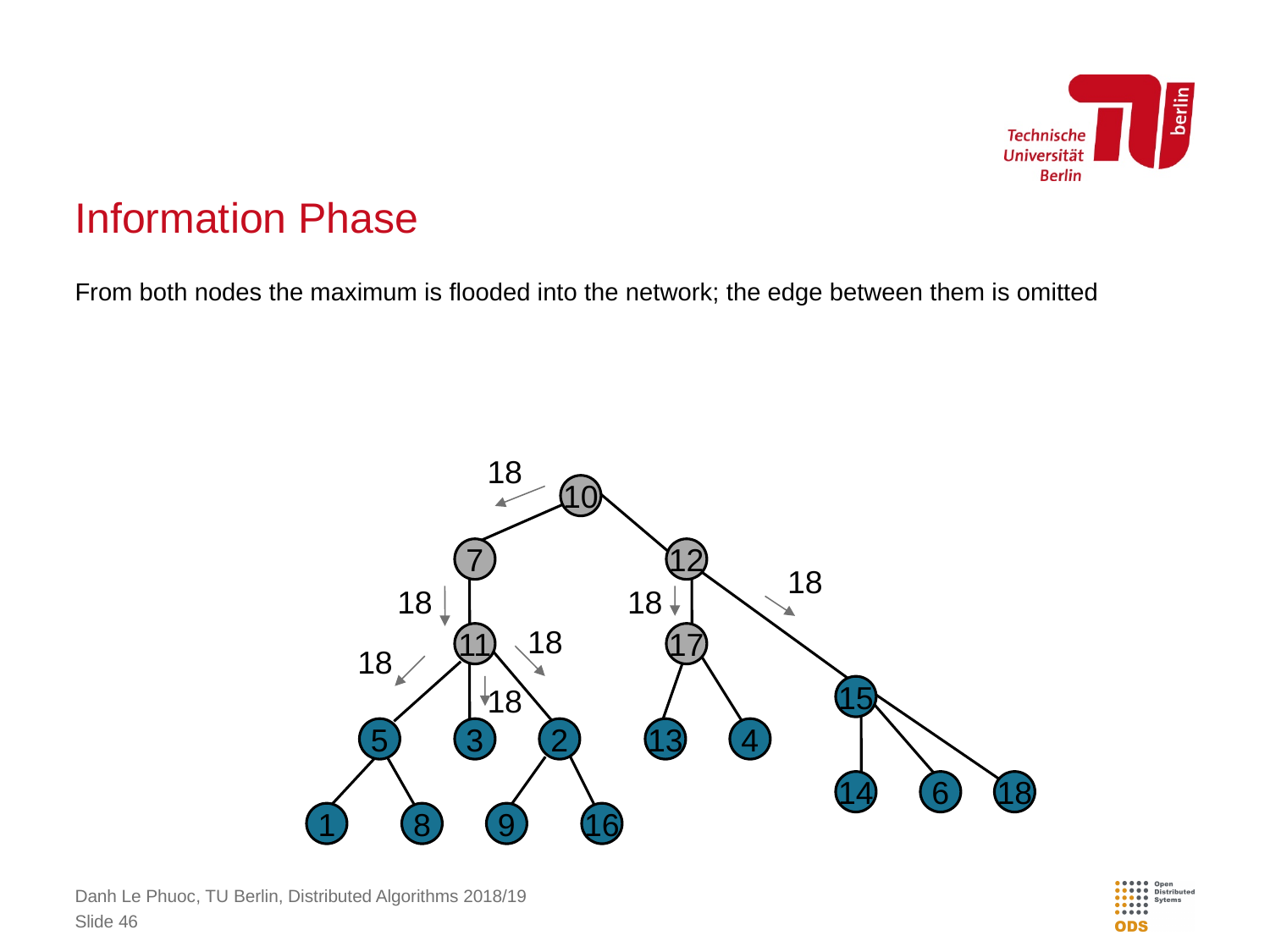

# Information Phase
From both nodes the maximum is flooded into the network; the edge between them is omitted
18
10

7
12
18

18
18

18
11
17
18

18

15

5
3
2
13
4

14
6
18
1
8
9
16
Danh Le Phuoc, TU Berlin, Distributed Algorithms 2018/19
Slide 46